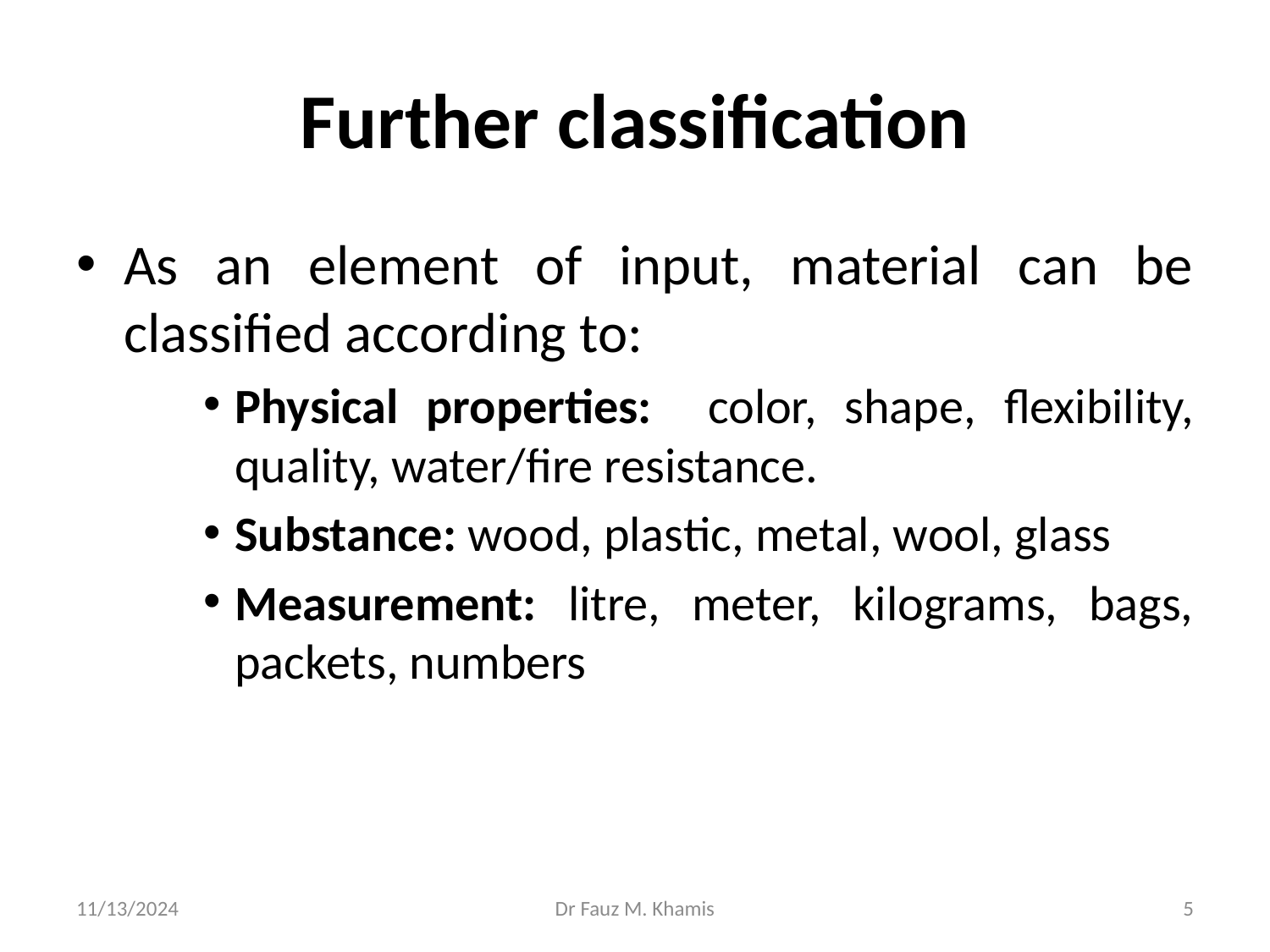

# Further classification
As an element of input, material can be classified according to:
Physical properties:  color, shape, flexibility, quality, water/fire resistance.
Substance: wood, plastic, metal, wool, glass
Measurement: litre, meter, kilograms, bags, packets, numbers

11/13/2024
Dr Fauz M. Khamis
5